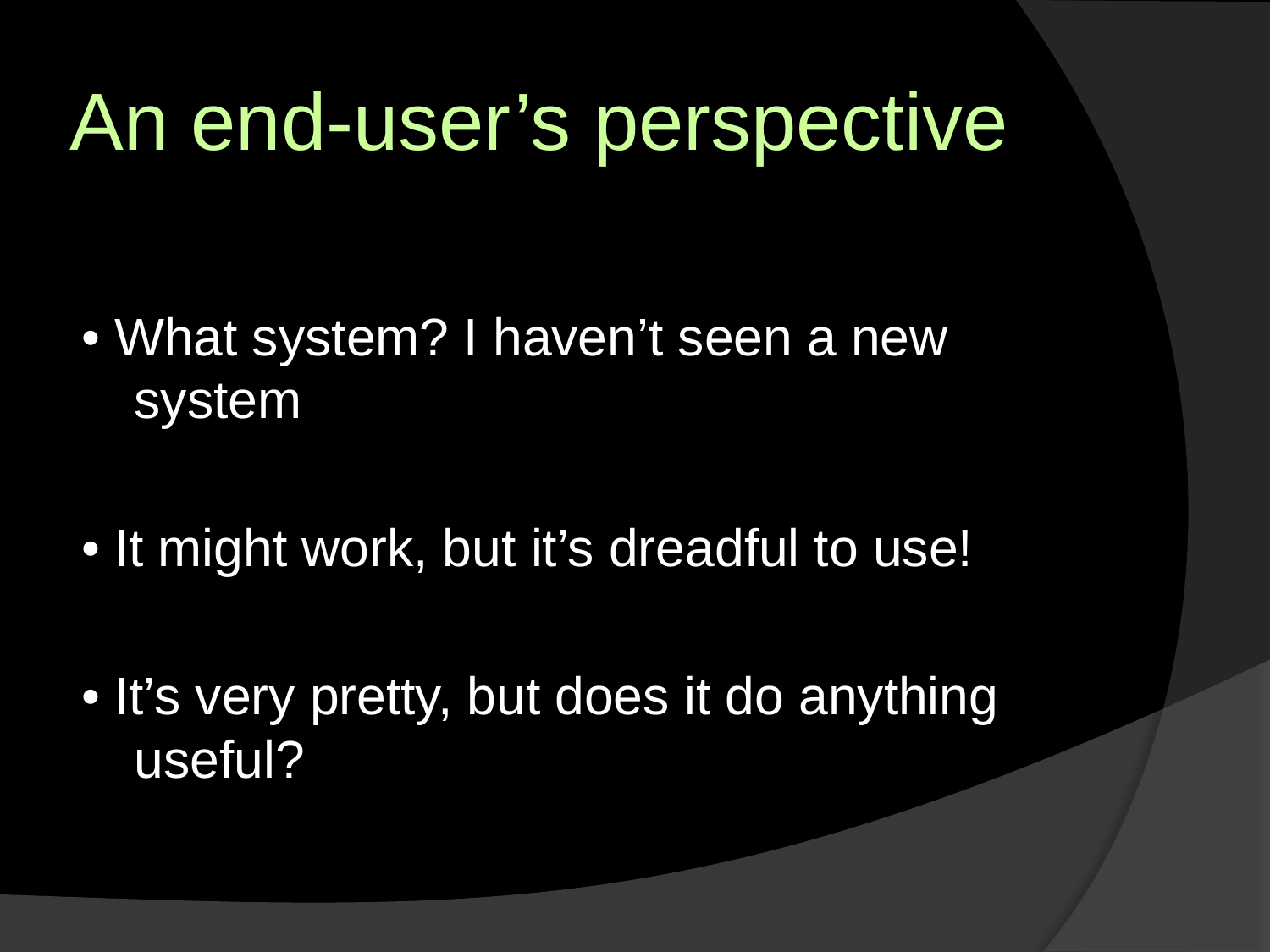

# An end-user’s perspective

• What system? I haven’t seen a new system

• It might work, but it’s dreadful to use!

• It’s very pretty, but does it do anything useful?